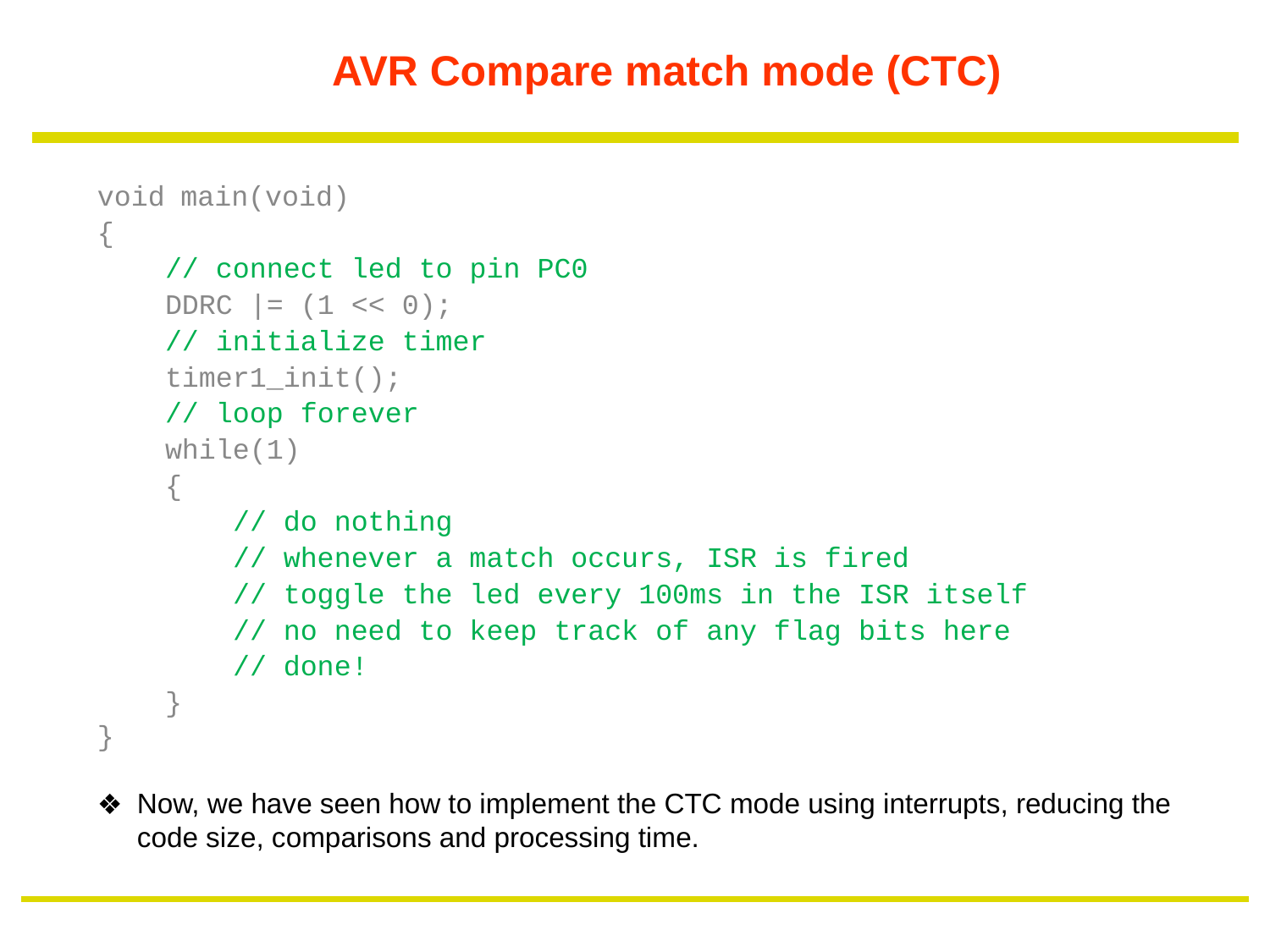

# AVR Compare match mode (CTC)
void main(void)
{
    // connect led to pin PC0
    DDRC |= (1 << 0);
    // initialize timer
    timer1_init();
    // loop forever
    while(1)
    {
        // do nothing
        // whenever a match occurs, ISR is fired
        // toggle the led every 100ms in the ISR itself
        // no need to keep track of any flag bits here
        // done!
    }
}

Now, we have seen how to implement the CTC mode using interrupts, reducing the code size, comparisons and processing time.